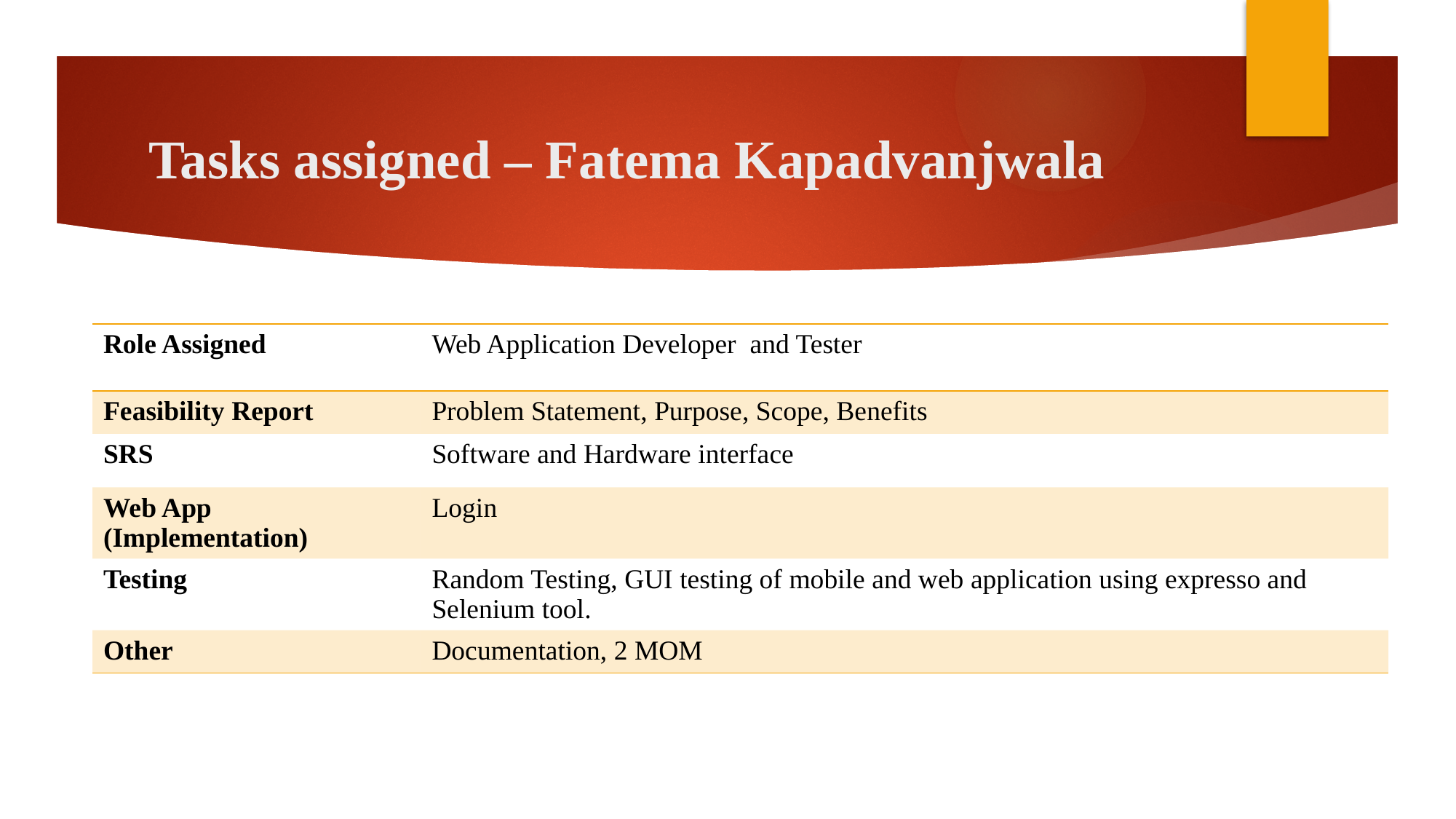

# Tasks assigned – Fatema Kapadvanjwala
| Role Assigned | Web Application Developer and Tester |
| --- | --- |
| Feasibility Report | Problem Statement, Purpose, Scope, Benefits |
| SRS | Software and Hardware interface |
| Web App (Implementation) | Login |
| Testing | Random Testing, GUI testing of mobile and web application using expresso and Selenium tool. |
| Other | Documentation, 2 MOM |